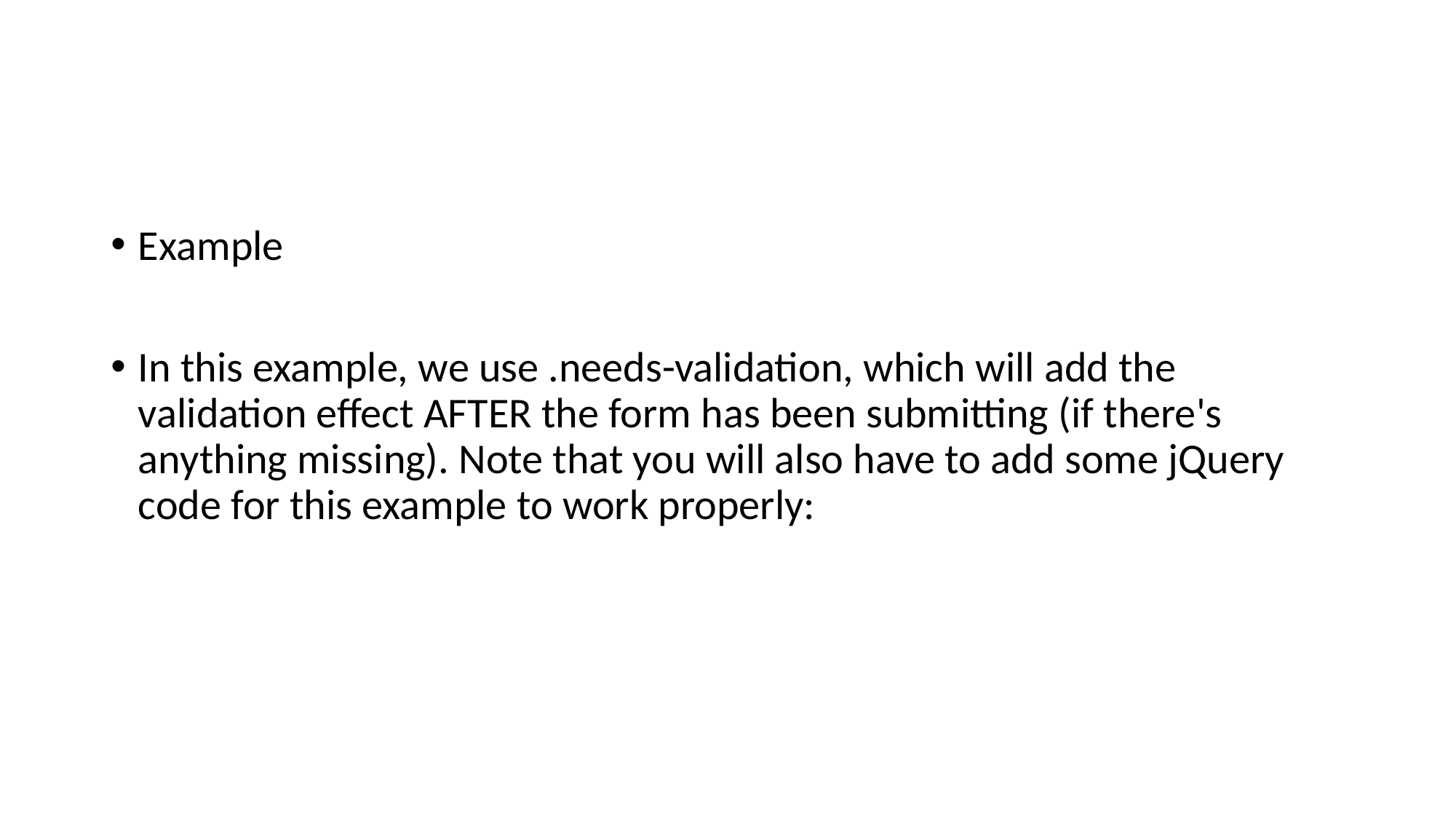

#
Example

In this example, we use .needs-validation, which will add the validation effect AFTER the form has been submitting (if there's anything missing). Note that you will also have to add some jQuery code for this example to work properly: